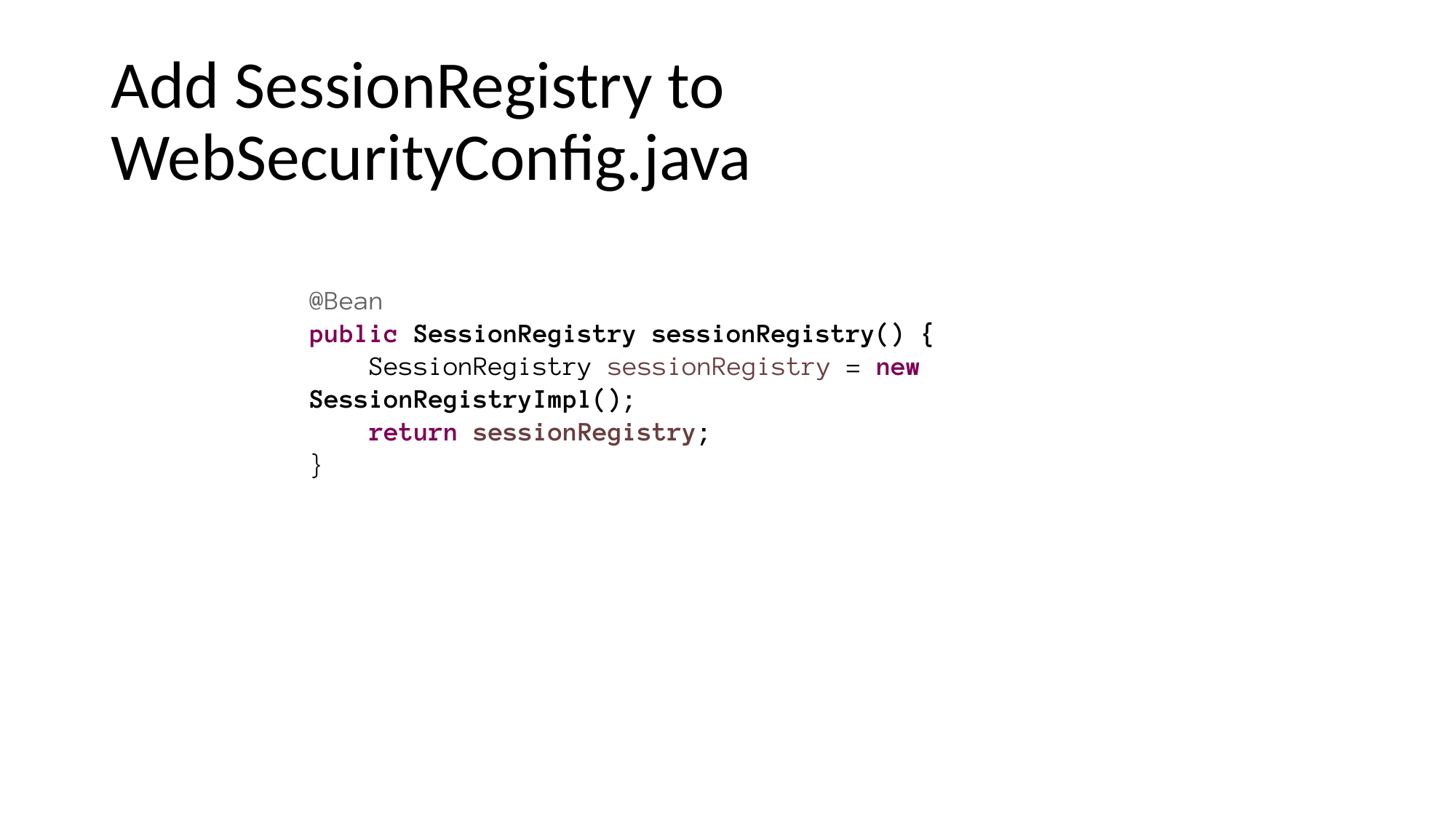

# Add SessionRegistry to WebSecurityConfig.java

@Bean
public SessionRegistry sessionRegistry() {
    SessionRegistry sessionRegistry = new SessionRegistryImpl();
    return sessionRegistry;
}